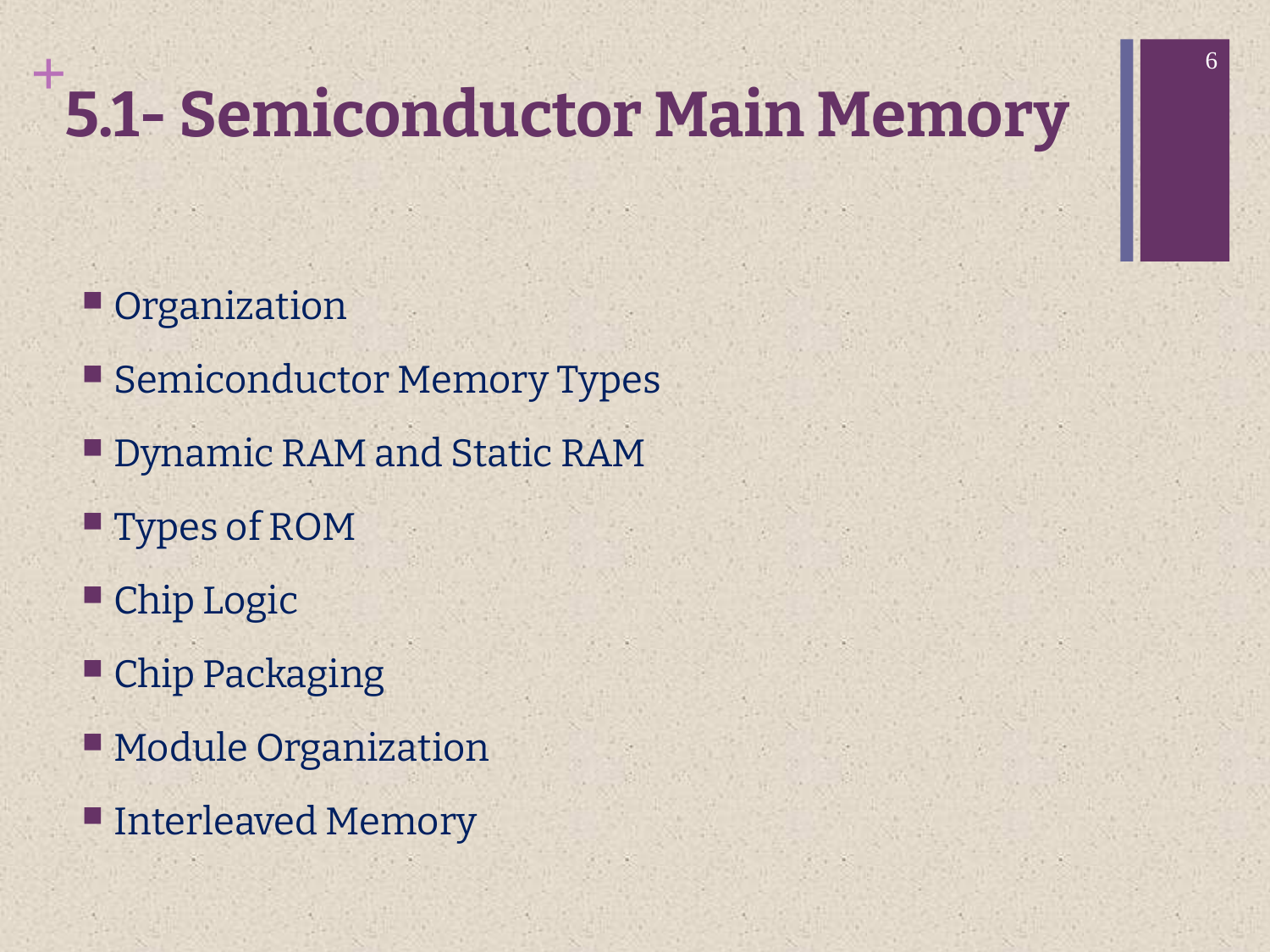

6
# 5.1- Semiconductor Main Memory
Organization
Semiconductor Memory Types
Dynamic RAM and Static RAM
Types of ROM
Chip Logic
Chip Packaging
Module Organization
Interleaved Memory